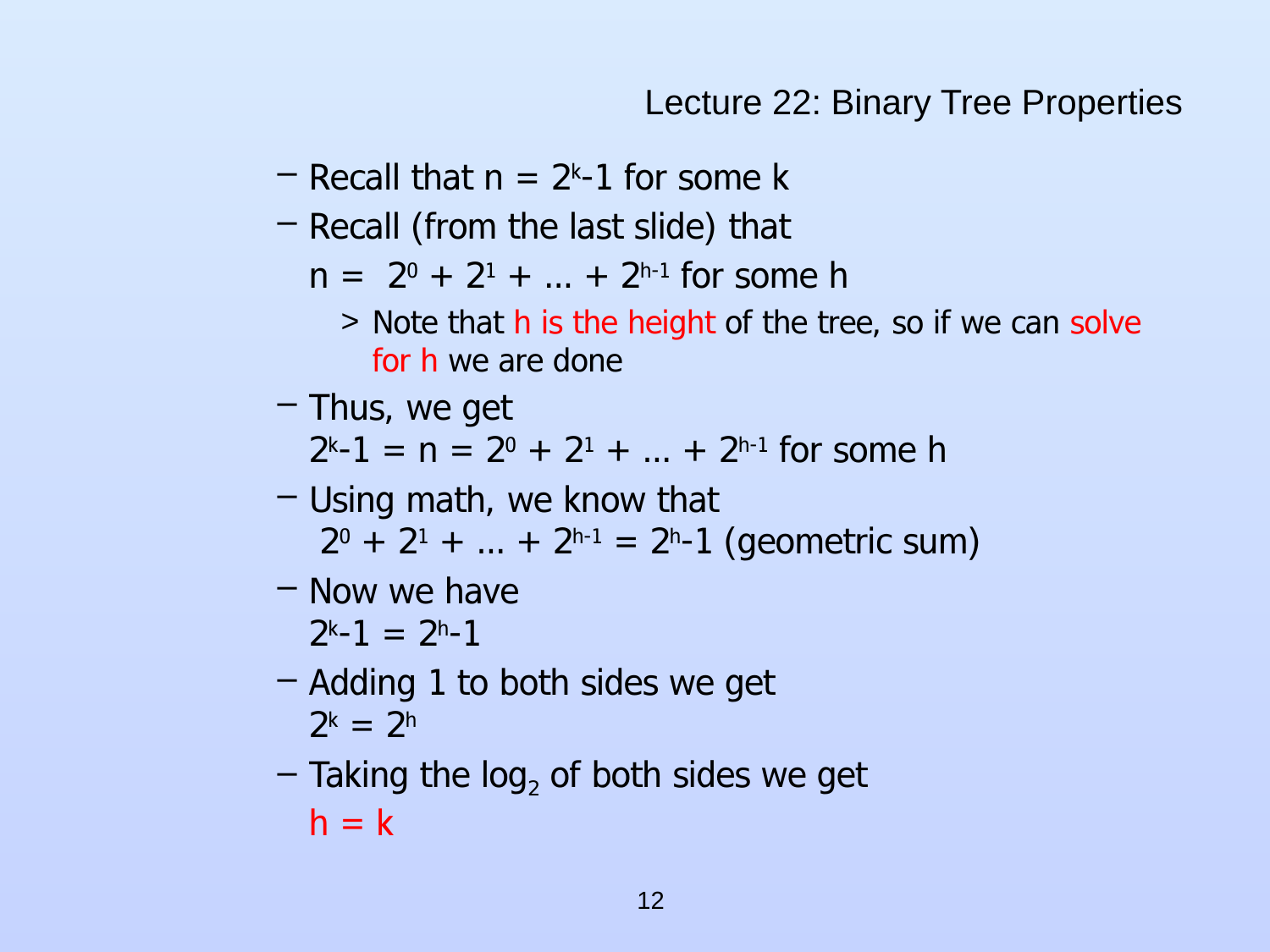

# Lecture 22: Binary Tree Properties
Recall that n = 2k-1 for some k
Recall (from the last slide) that
	n =  20 + 21 + … + 2h-1 for some h
Note that h is the height of the tree, so if we can solve for h we are done
Thus, we get
2k-1 = n = 20 + 21 + … + 2h-1 for some h
Using math, we know that
 20 + 21 + … + 2h-1 = 2h-1 (geometric sum)
Now we have
2k-1 = 2h-1
Adding 1 to both sides we get
2k = 2h
Taking the log2 of both sides we get
h = k
12